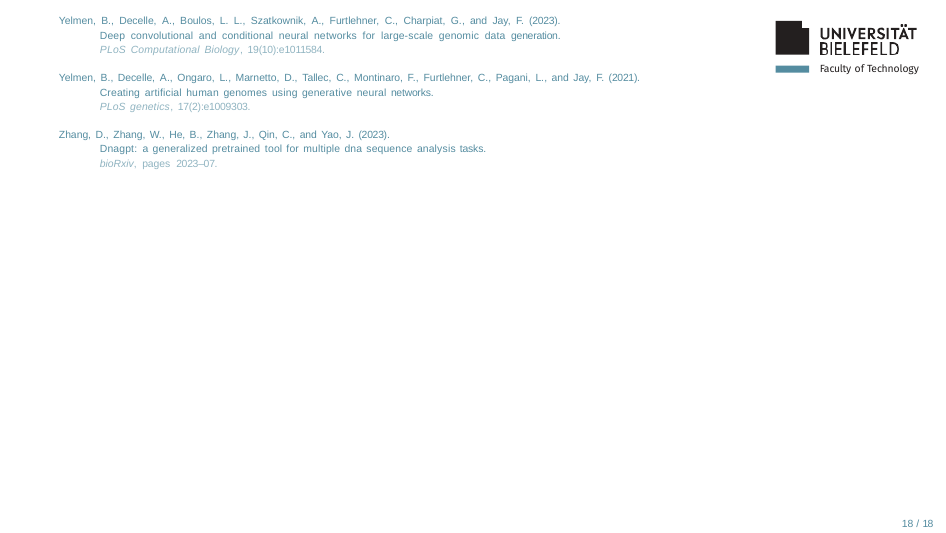

Yelmen, B., Decelle, A., Boulos, L. L., Szatkownik, A., Furtlehner, C., Charpiat, G., and Jay, F. (2023). Deep convolutional and conditional neural networks for large-scale genomic data generation. PLoS Computational Biology, 19(10):e1011584.
Faculty of Technology
Yelmen, B., Decelle, A., Ongaro, L., Marnetto, D., Tallec, C., Montinaro, F., Furtlehner, C., Pagani, L., and Jay, F. (2021).
Creating artificial human genomes using generative neural networks.
PLoS genetics, 17(2):e1009303.
Zhang, D., Zhang, W., He, B., Zhang, J., Qin, C., and Yao, J. (2023).
Dnagpt: a generalized pretrained tool for multiple dna sequence analysis tasks.
bioRxiv, pages 2023–07.
18 / 18